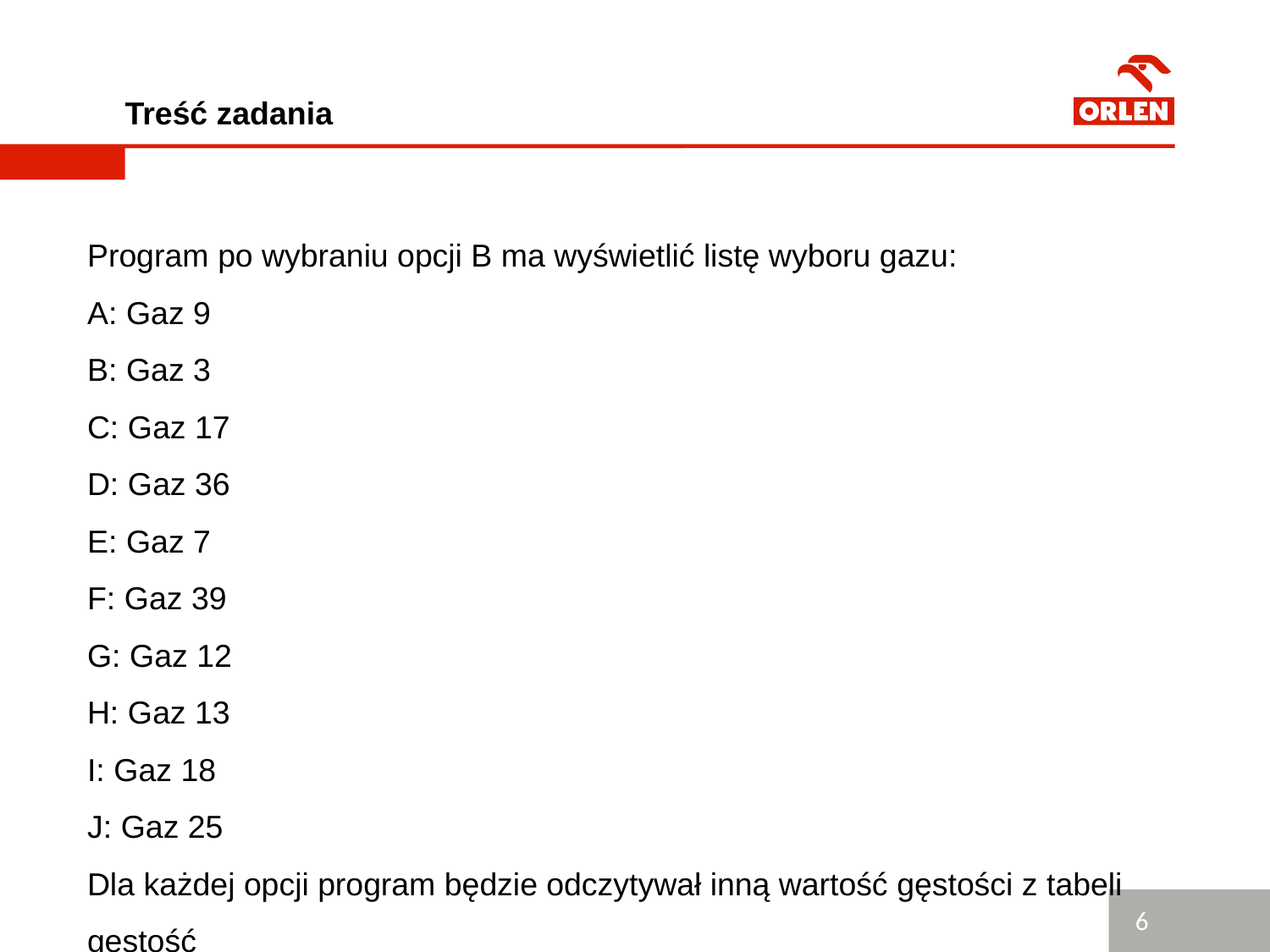

Treść zadania
Program po wybraniu opcji B ma wyświetlić listę wyboru gazu:
A: Gaz 9
B: Gaz 3
C: Gaz 17
D: Gaz 36
E: Gaz 7
F: Gaz 39
G: Gaz 12
H: Gaz 13
I: Gaz 18
J: Gaz 25
Dla każdej opcji program będzie odczytywał inną wartość gęstości z tabeli gęstość